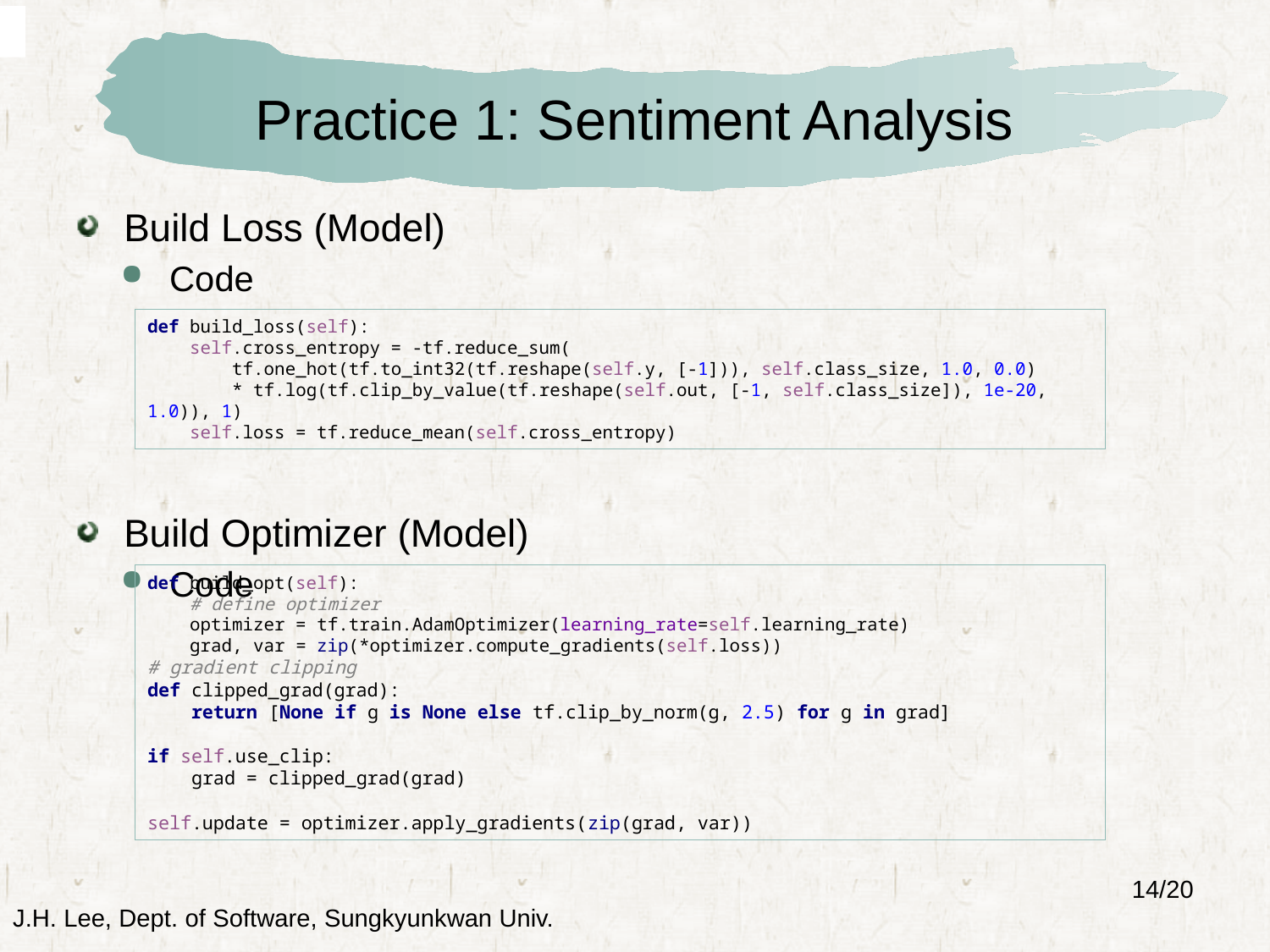

# Practice 1: Sentiment Analysis
Build Loss (Model)
Code

Build Optimizer (Model)
Code

def build_loss(self):
    self.cross_entropy = -tf.reduce_sum(
        tf.one_hot(tf.to_int32(tf.reshape(self.y, [-1])), self.class_size, 1.0, 0.0)
        * tf.log(tf.clip_by_value(tf.reshape(self.out, [-1, self.class_size]), 1e-20, 1.0)), 1)
    self.loss = tf.reduce_mean(self.cross_entropy)
def build_opt(self):
    # define optimizer
    optimizer = tf.train.AdamOptimizer(learning_rate=self.learning_rate)
    grad, var = zip(*optimizer.compute_gradients(self.loss))
# gradient clipping def clipped_grad(grad): return [None if g is None else tf.clip_by_norm(g, 2.5) for g in grad] if self.use_clip: grad = clipped_grad(grad) self.update = optimizer.apply_gradients(zip(grad, var))
14/20
J.H. Lee, Dept. of Software, Sungkyunkwan Univ.